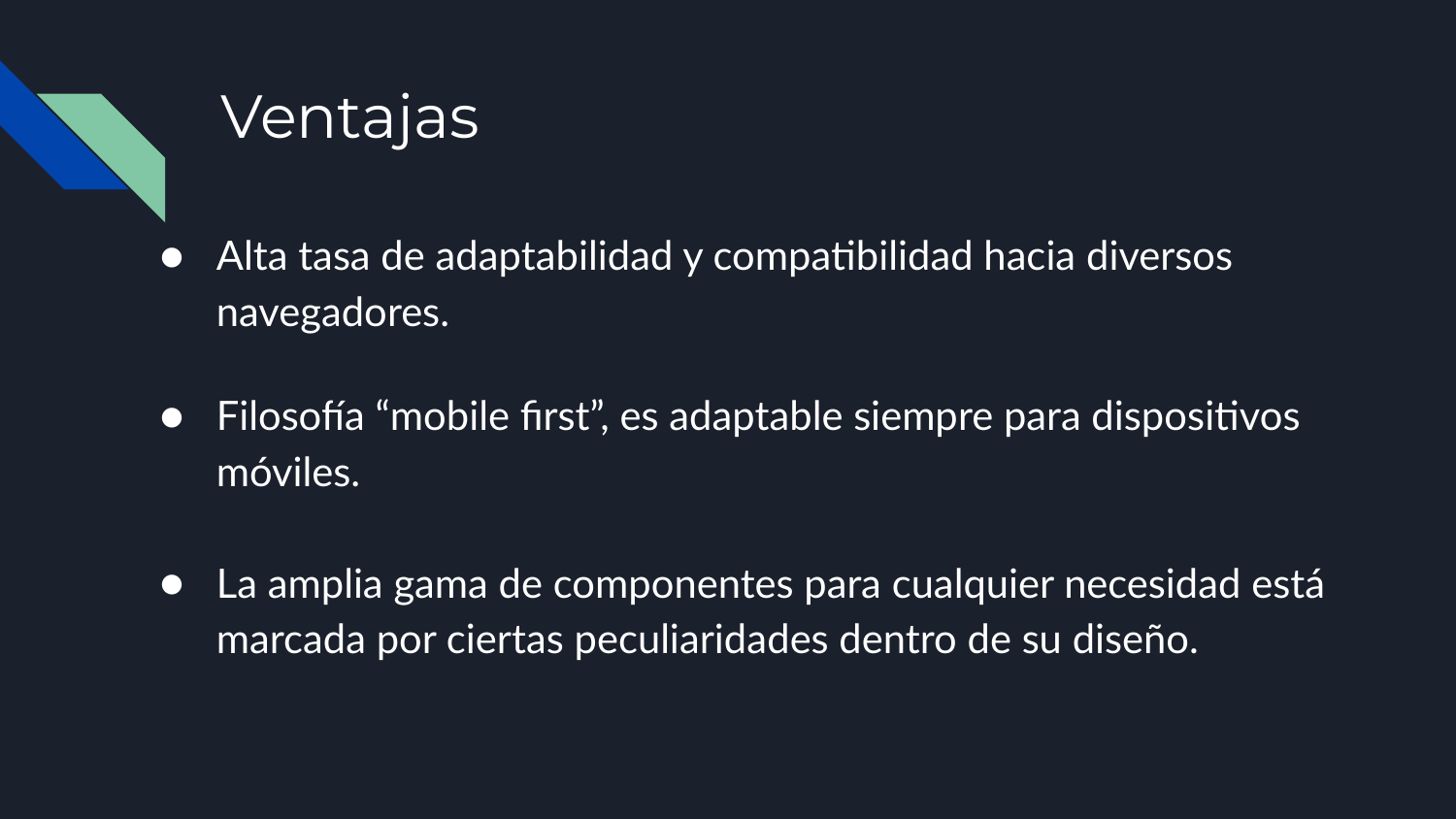

# Ventajas
Alta tasa de adaptabilidad y compatibilidad hacia diversos navegadores.
Filosofía “mobile first”, es adaptable siempre para dispositivos móviles.
La amplia gama de componentes para cualquier necesidad está marcada por ciertas peculiaridades dentro de su diseño.